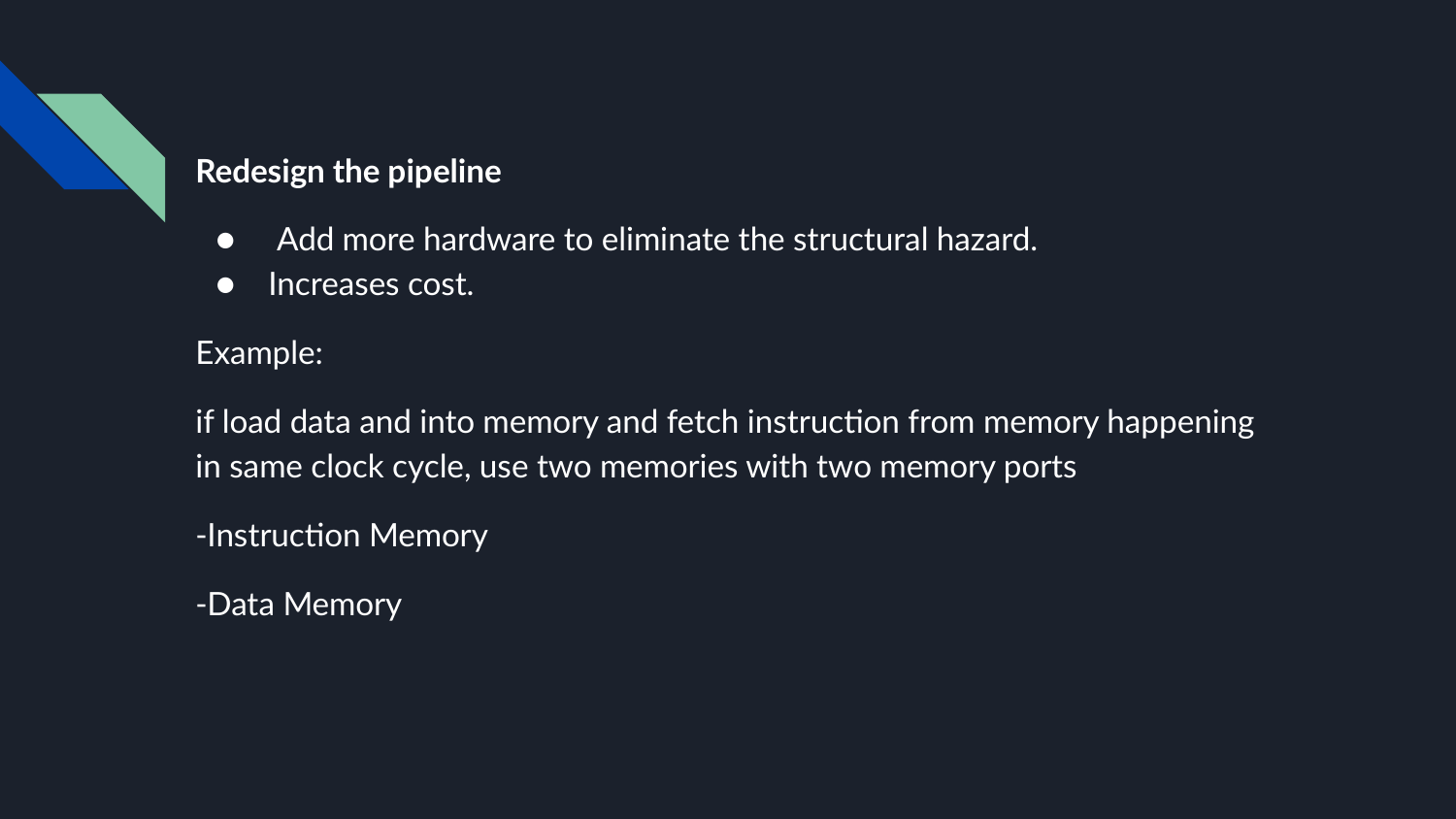

Redesign the pipeline
 Add more hardware to eliminate the structural hazard.
Increases cost.
Example:
if load data and into memory and fetch instruction from memory happening in same clock cycle, use two memories with two memory ports
-Instruction Memory
-Data Memory